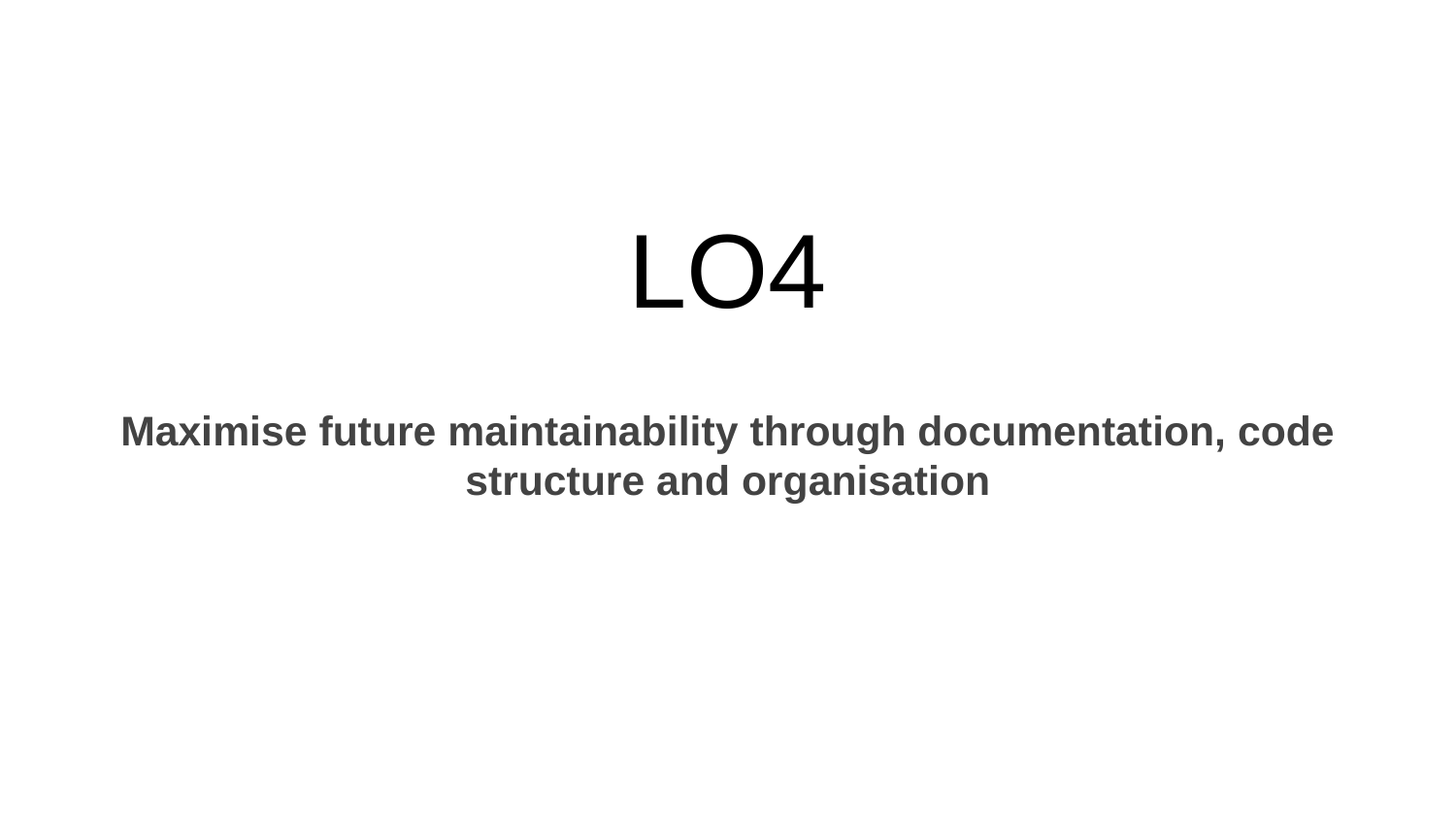

# LO4
Maximise future maintainability through documentation, code structure and organisation